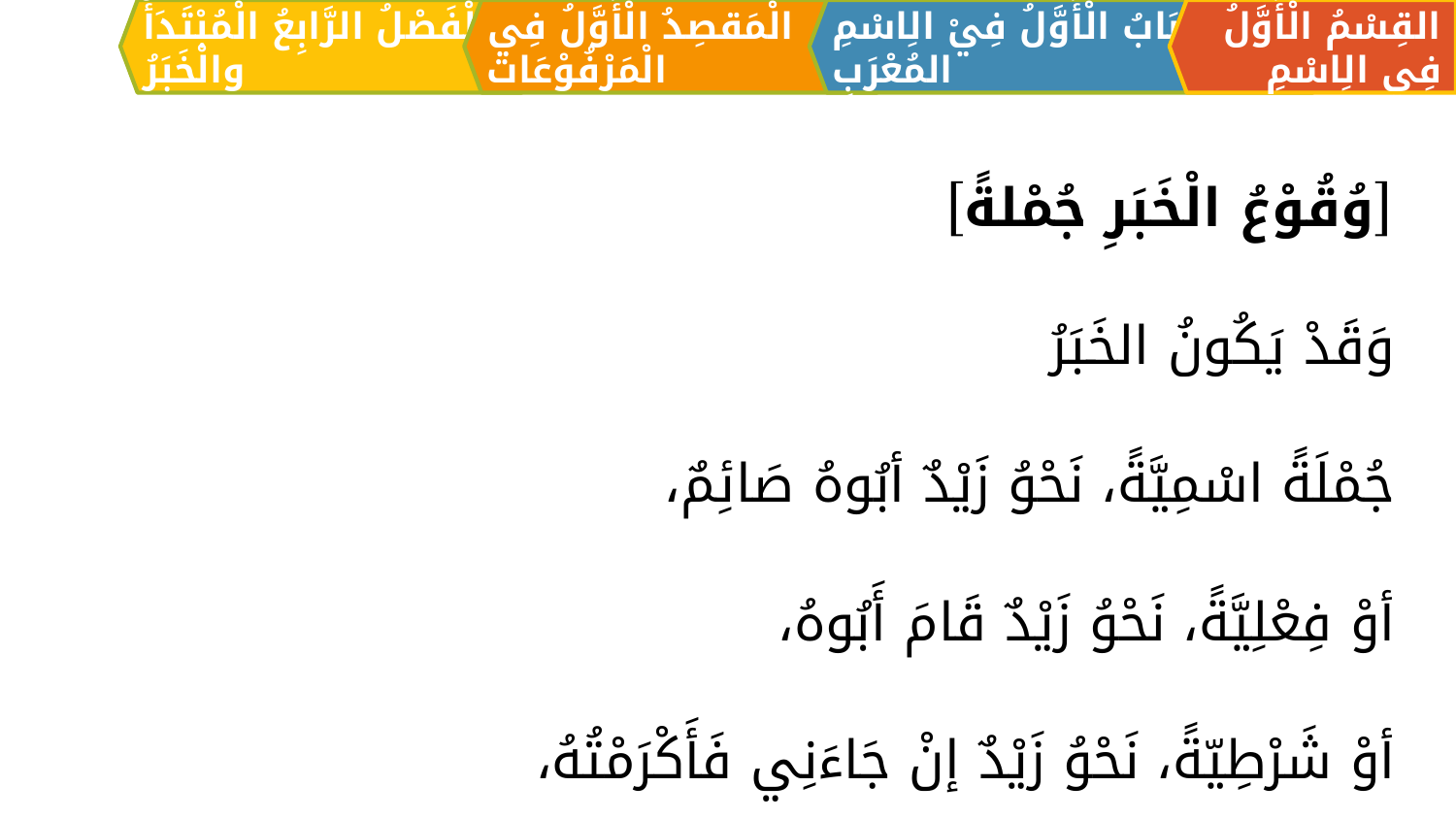

الْمَقصِدُ الْأَوَّلُ فِي الْمَرْفُوْعَات
القِسْمُ الْأَوَّلُ فِي الِاسْمِ
اَلبَابُ الْأَوَّلُ فِيْ الِاسْمِ المُعْرَبِ
اَلْفَصْلُ الرَّابِعُ الْمُبْتَدَأُ والْخَبَرُ
[وُقُوْعُ الْخَبَرِ جُمْلةً]
وَقَدْ يَكُونُ الخَبَرُ
	جُمْلَةً اسْمِيَّةً، نَحْوُ زَيْدٌ أبُوهُ صَائِمٌ،
	أوْ فِعْلِيَّةً، نَحْوُ زَيْدٌ قَامَ أَبُوهُ،
	أوْ شَرْطِيّةً، نَحْوُ زَيْدٌ إنْ جَاءَنِي فَأَكْرَمْتُهُ،